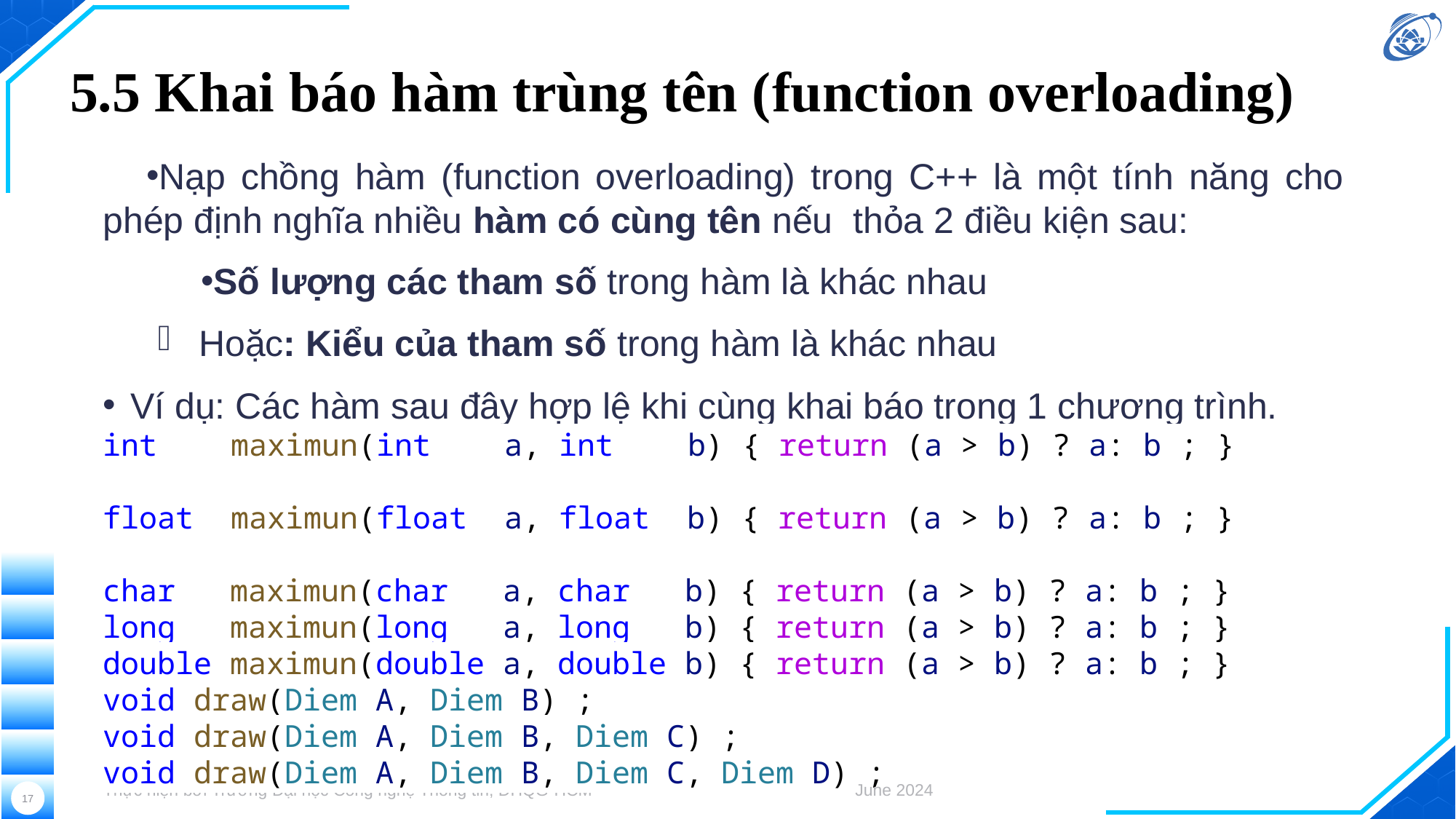

# 5.5 Khai báo hàm trùng tên (function overloading)
Nạp chồng hàm (function overloading) trong C++ là một tính năng cho phép định nghĩa nhiều hàm có cùng tên nếu  thỏa 2 điều kiện sau:
Số lượng các tham số trong hàm là khác nhau
Hoặc: Kiểu của tham số trong hàm là khác nhau
Ví dụ: Các hàm sau đây hợp lệ khi cùng khai báo trong 1 chương trình.
int    maximun(int    a, int    b) { return (a > b) ? a: b ; }
float  maximun(float  a, float  b) { return (a > b) ? a: b ; }
char   maximun(char   a, char   b) { return (a > b) ? a: b ; }
long   maximun(long   a, long   b) { return (a > b) ? a: b ; }
double maximun(double a, double b) { return (a > b) ? a: b ; }
void draw(Diem A, Diem B) ;
void draw(Diem A, Diem B, Diem C) ;
void draw(Diem A, Diem B, Diem C, Diem D) ;

Thực hiện bởi Trường Đại học Công nghệ Thông tin, ĐHQG-HCM
June 2024
17